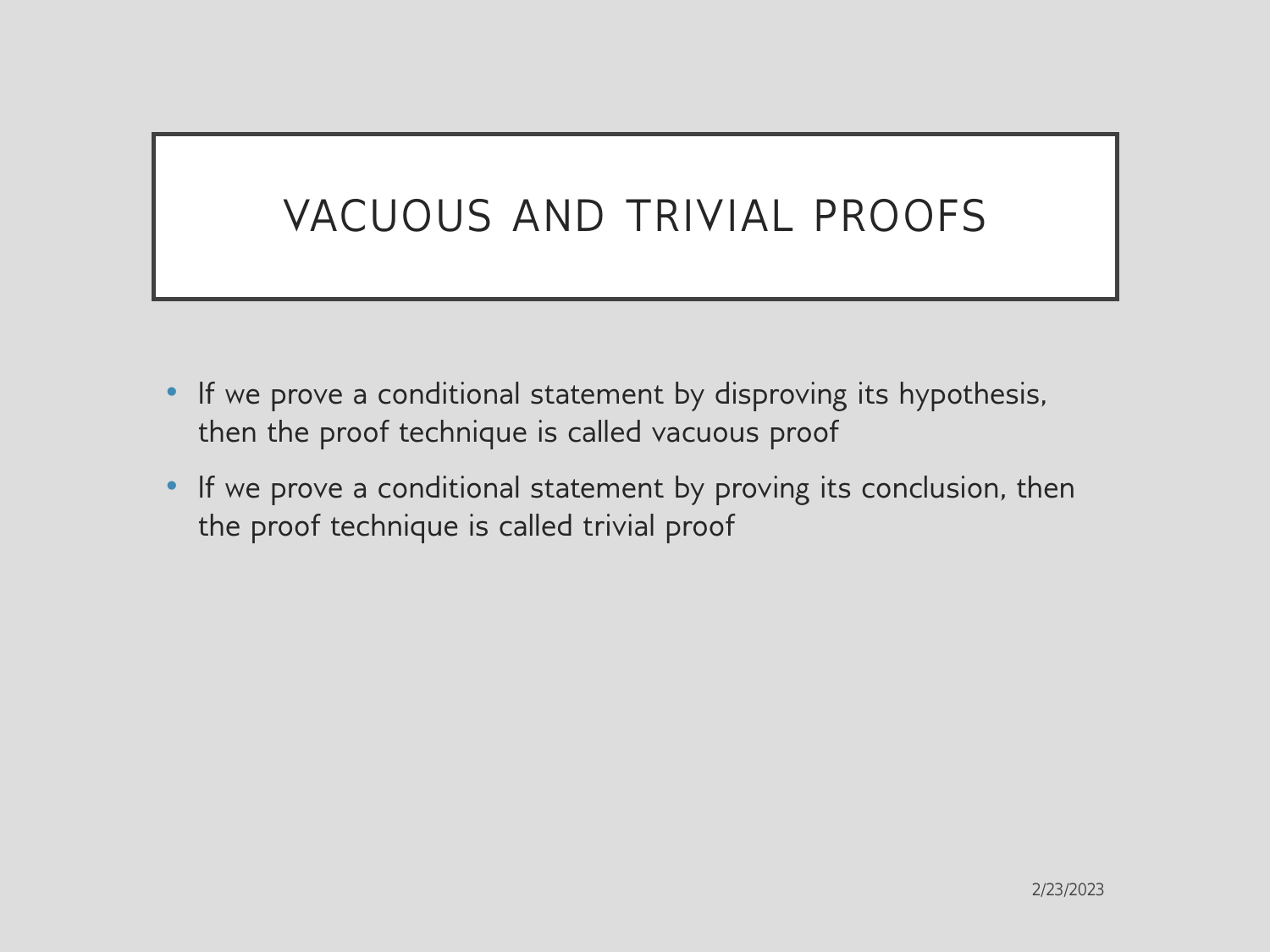

# Vacuous and trivial proofs
If we prove a conditional statement by disproving its hypothesis, then the proof technique is called vacuous proof
If we prove a conditional statement by proving its conclusion, then the proof technique is called trivial proof
2/23/2023